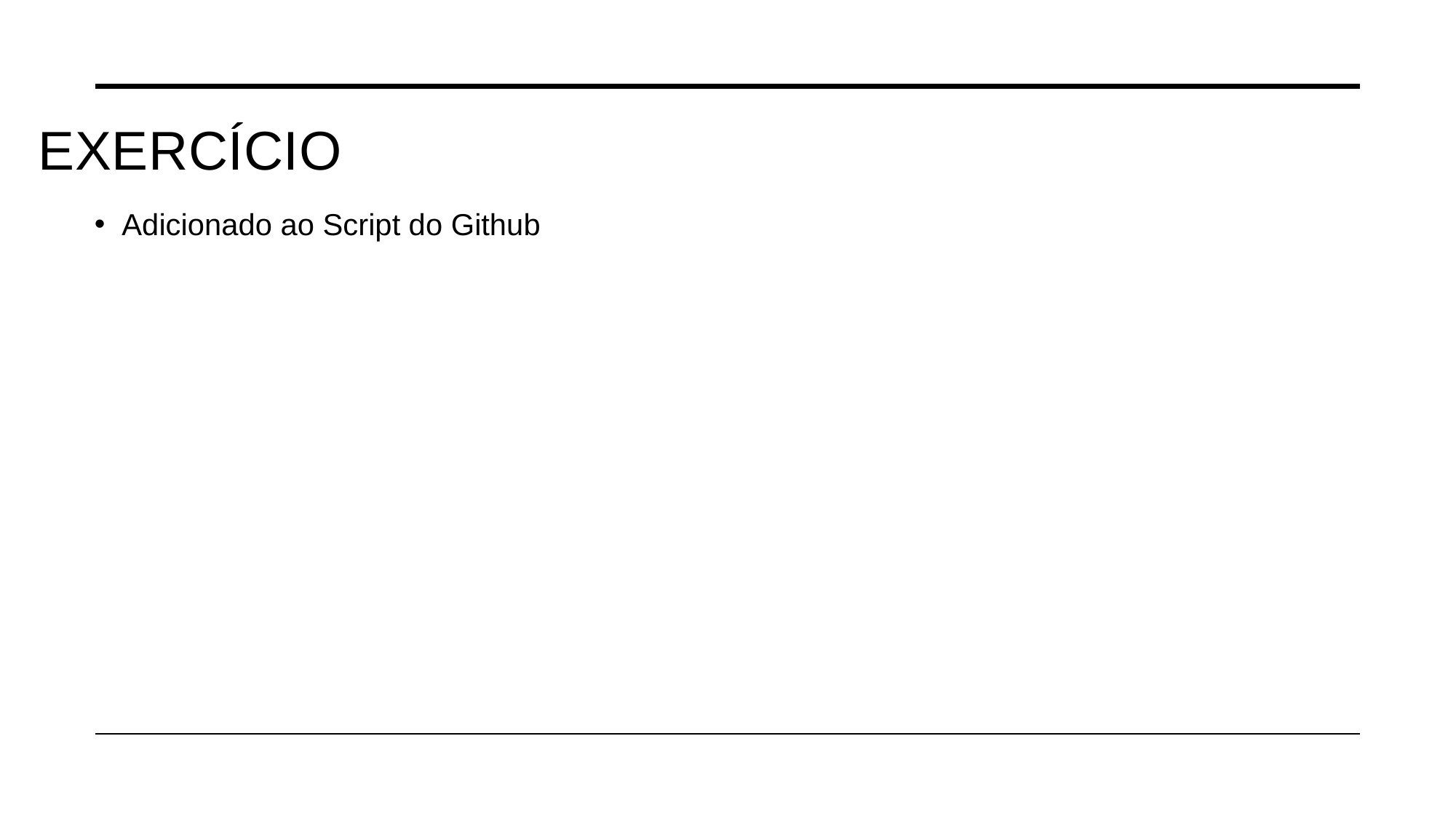

# EXERCÍCIO
Adicionado ao Script do Github